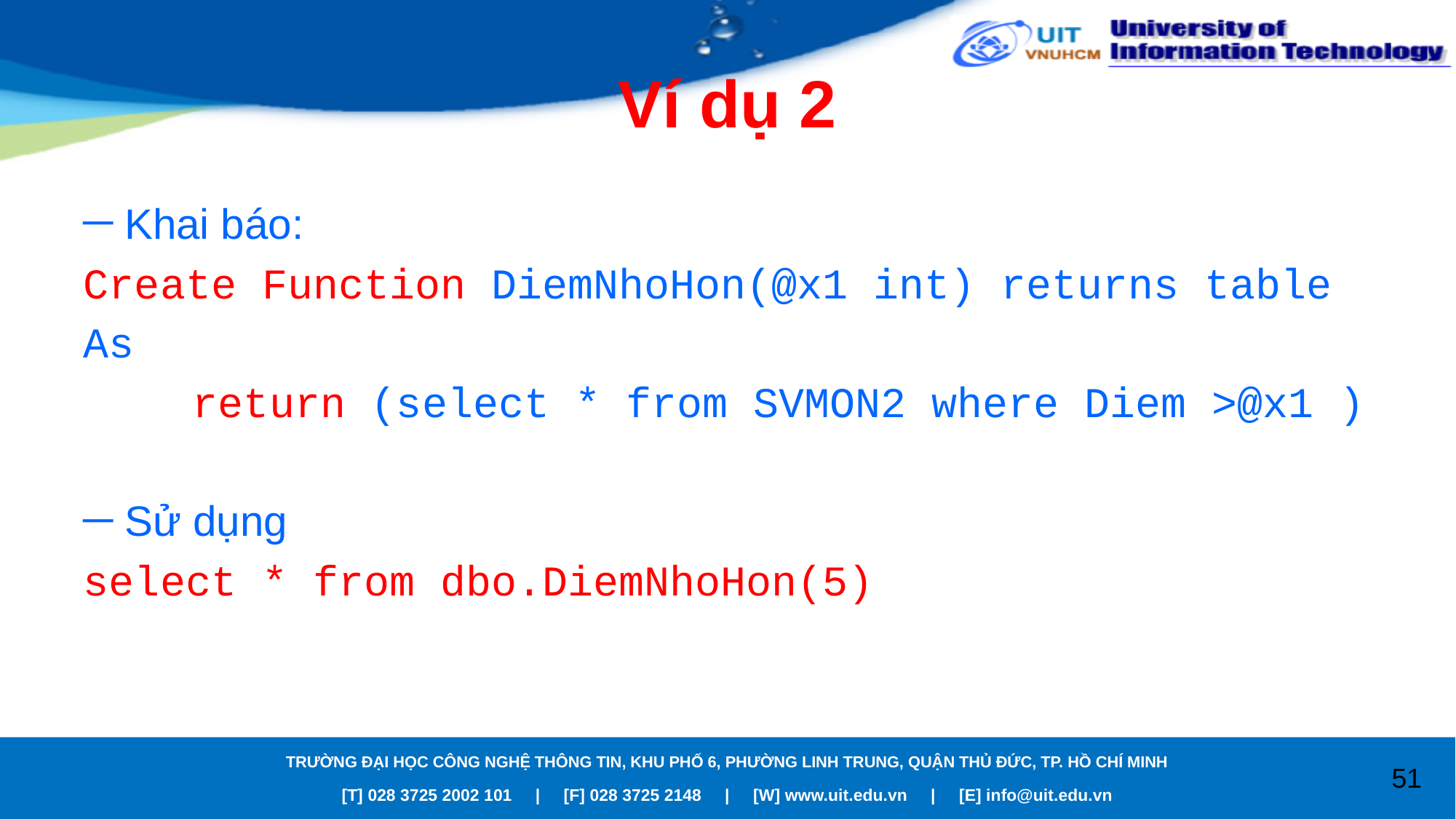

# Ví dụ 2
Khai báo:
Create Function DiemNhoHon(@x1 int) returns table
As
	return (select * from SVMON2 where Diem >@x1 )

Sử dụng
select * from dbo.DiemNhoHon(5)